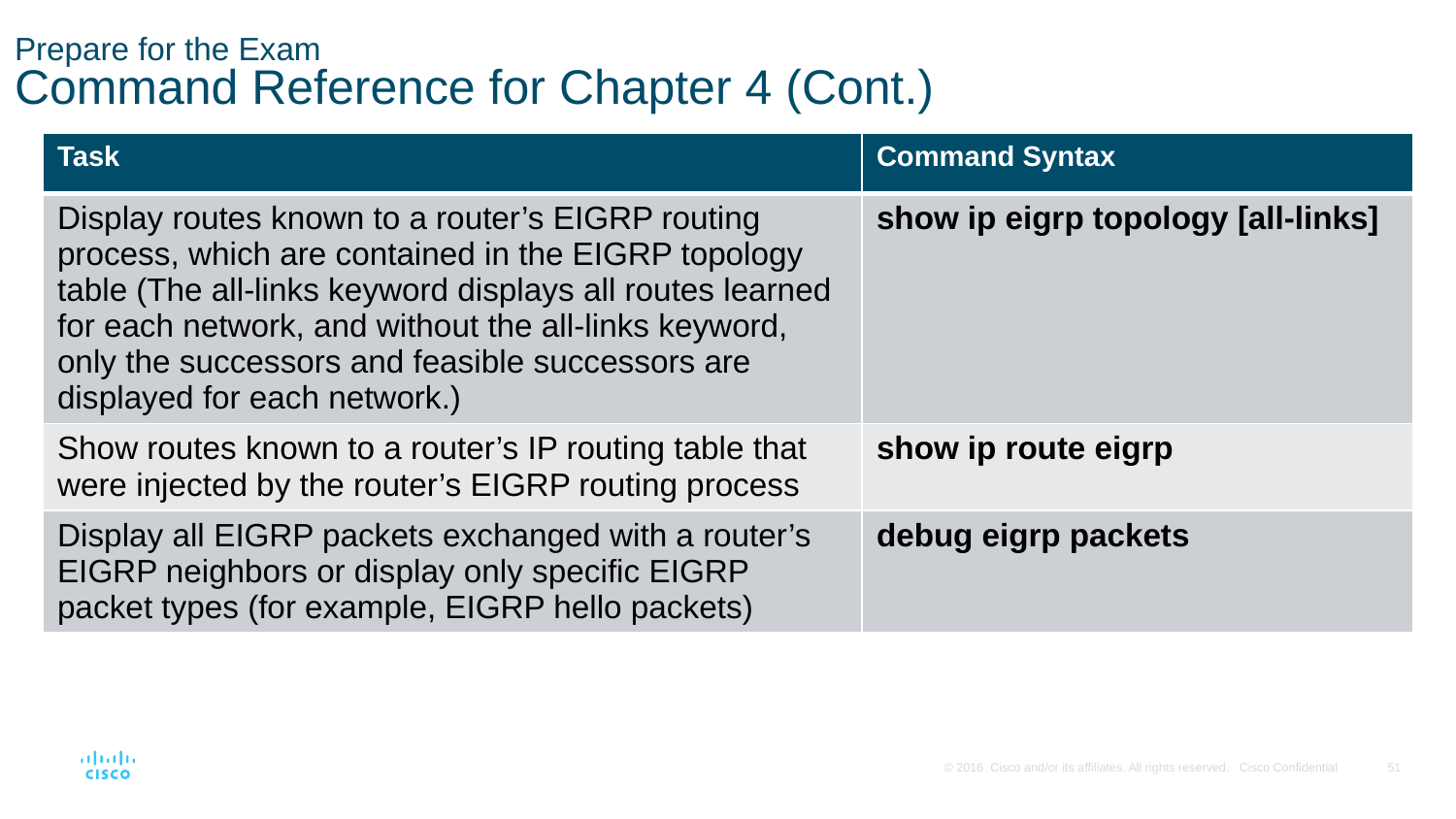

# Prepare for the Exam Command Reference for Chapter 4 (Cont.)
| Task | Command Syntax |
| --- | --- |
| Display routes known to a router’s EIGRP routing process, which are contained in the EIGRP topology table (The all-links keyword displays all routes learned for each network, and without the all-links keyword, only the successors and feasible successors are displayed for each network.) | show ip eigrp topology [all-links] |
| Show routes known to a router’s IP routing table that were injected by the router’s EIGRP routing process | show ip route eigrp |
| Display all EIGRP packets exchanged with a router’s EIGRP neighbors or display only specific EIGRP packet types (for example, EIGRP hello packets) | debug eigrp packets |